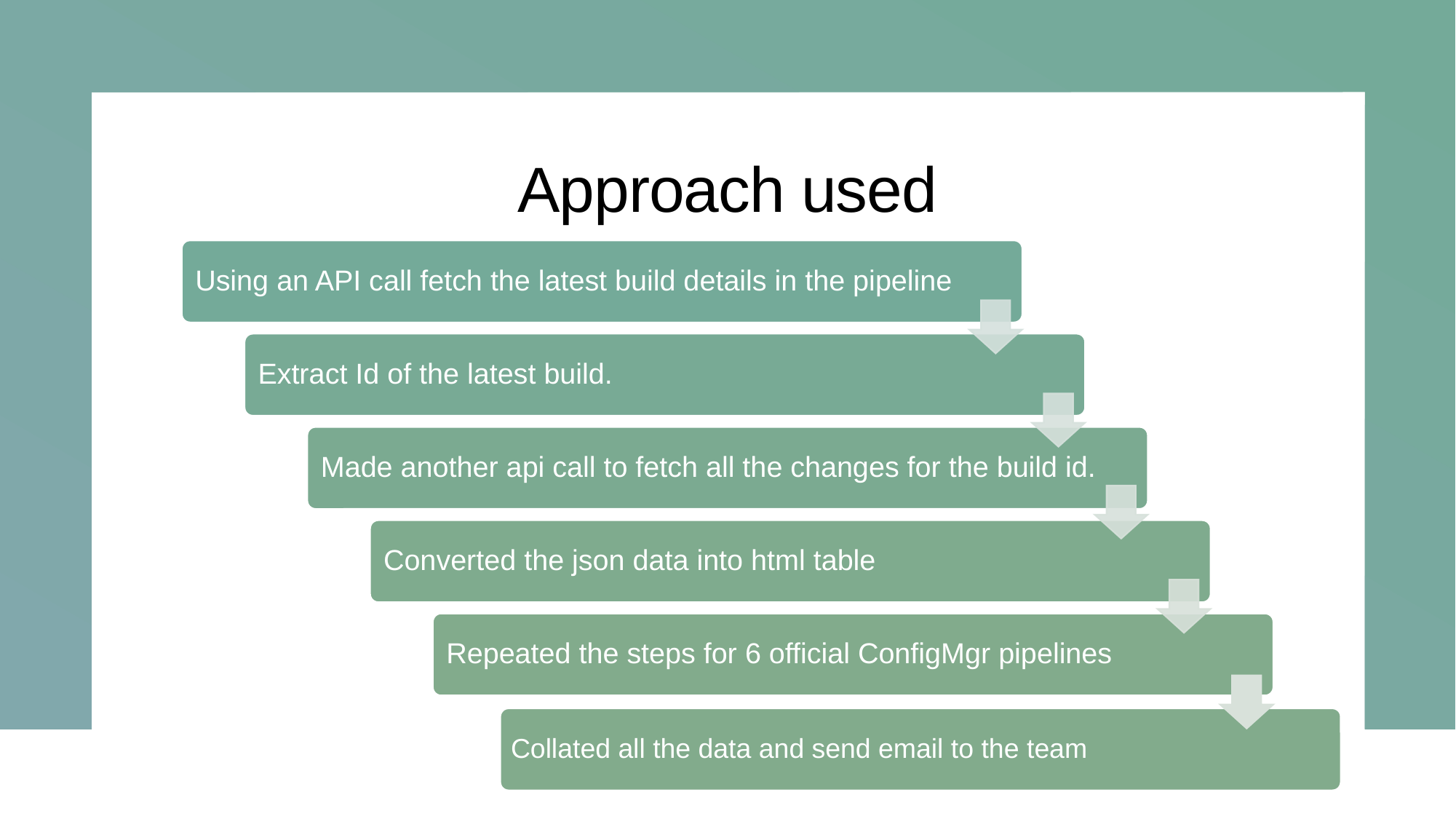

# Approach used
Using an API call fetch the latest build details in the pipeline
Extract Id of the latest build.
Made another api call to fetch all the changes for the build id.
Converted the json data into html table
Repeated the steps for 6 official ConfigMgr pipelines

Collated all the data and send email to the team